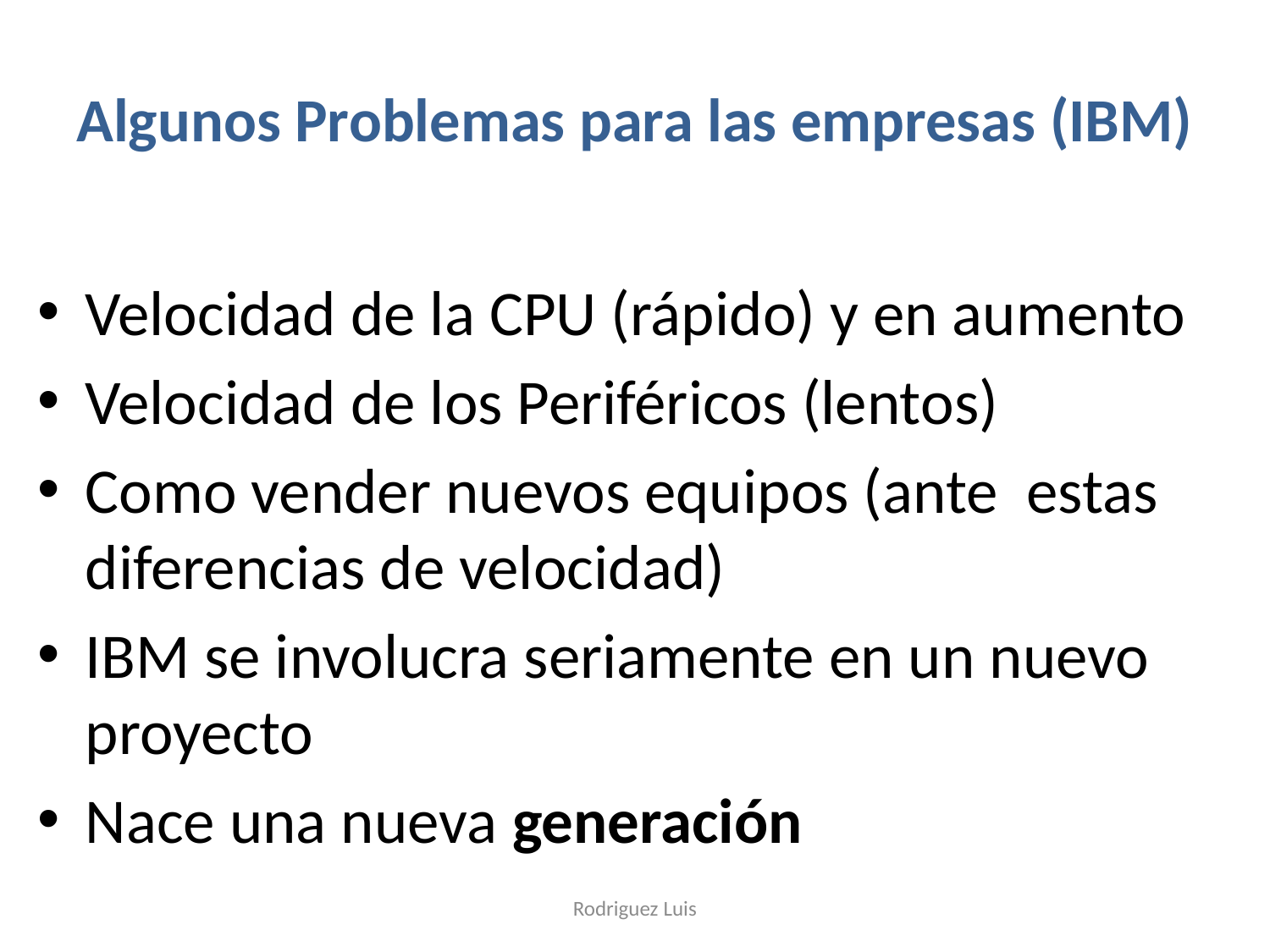

# Algunos Problemas para las empresas (IBM)
Velocidad de la CPU (rápido) y en aumento
Velocidad de los Periféricos (lentos)
Como vender nuevos equipos (ante  estas diferencias de velocidad)
IBM se involucra seriamente en un nuevo proyecto
Nace una nueva generación
Rodriguez Luis